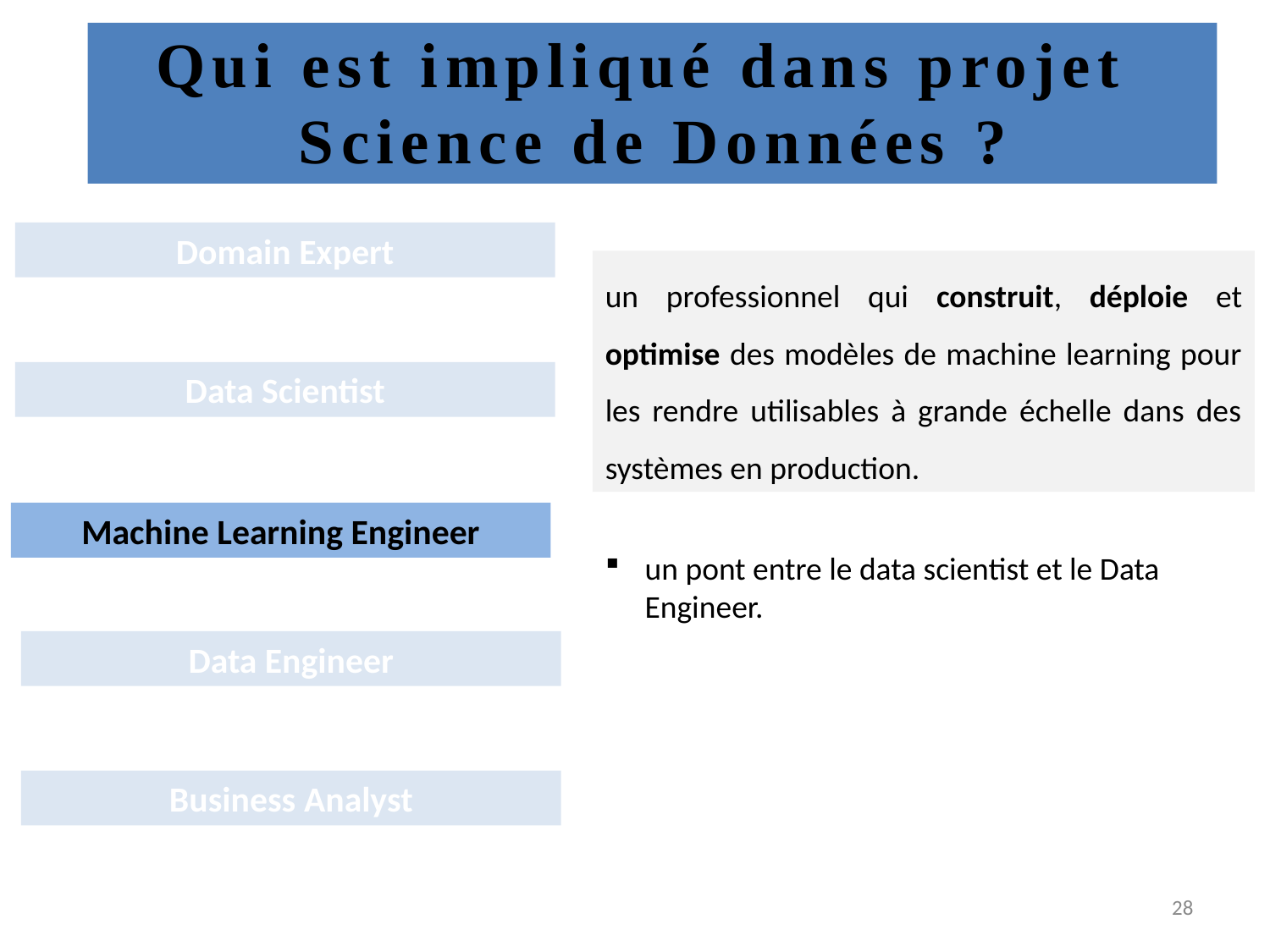

# Qui est impliqué dans projet  Science de Données ?
Domain Expert
un professionnel qui construit, déploie et optimise des modèles de machine learning pour les rendre utilisables à grande échelle dans des systèmes en production.
Data Scientist
Machine Learning Engineer
un pont entre le data scientist et le Data Engineer.
Data Engineer
Business Analyst
28